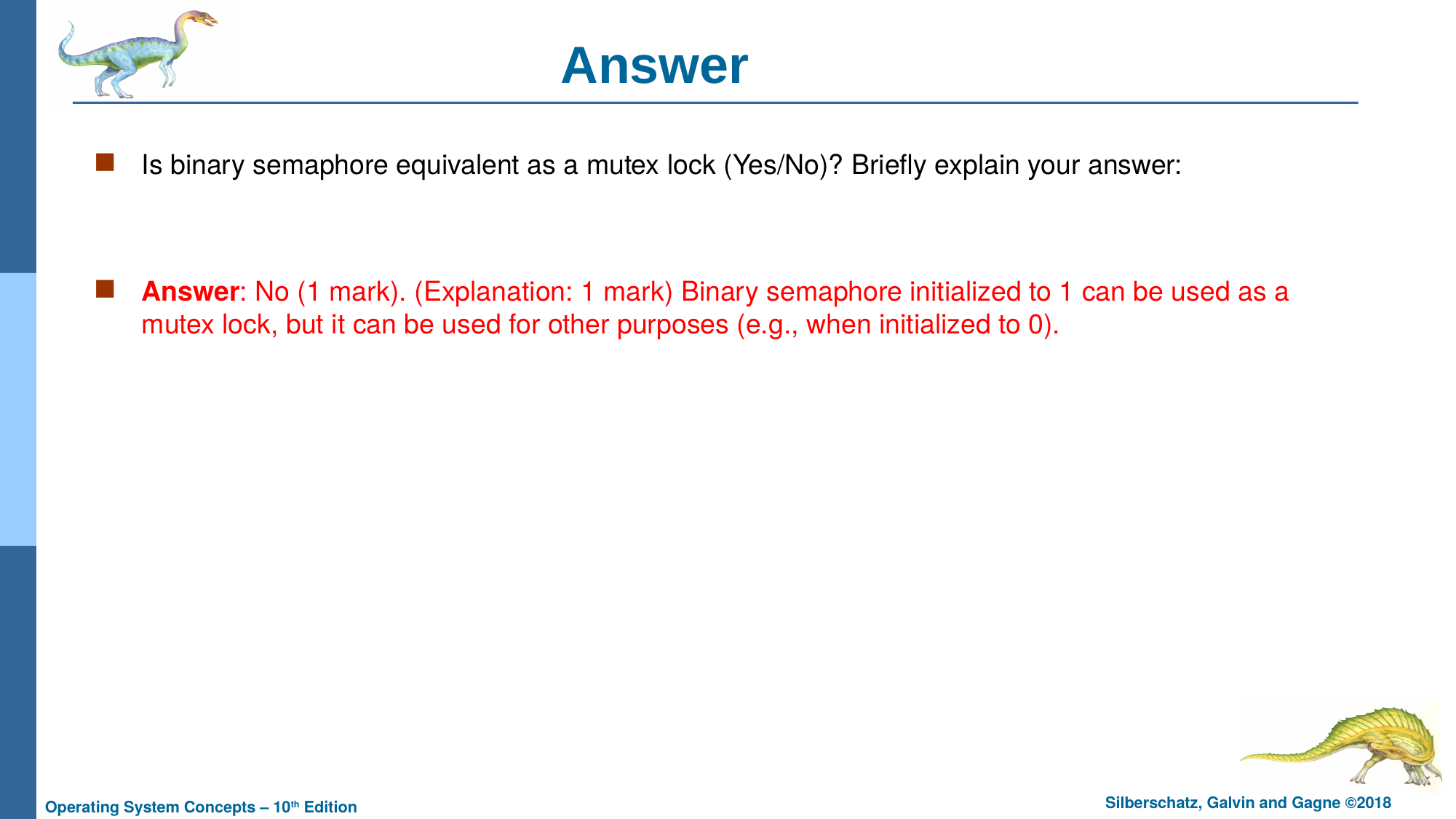

Answer
Is binary semaphore equivalent as a mutex lock (Yes/No)? Briefly explain your answer:

Answer: No (1 mark). (Explanation: 1 mark) Binary semaphore initialized to 1 can be used as a mutex lock, but it can be used for other purposes (e.g., when initialized to 0).